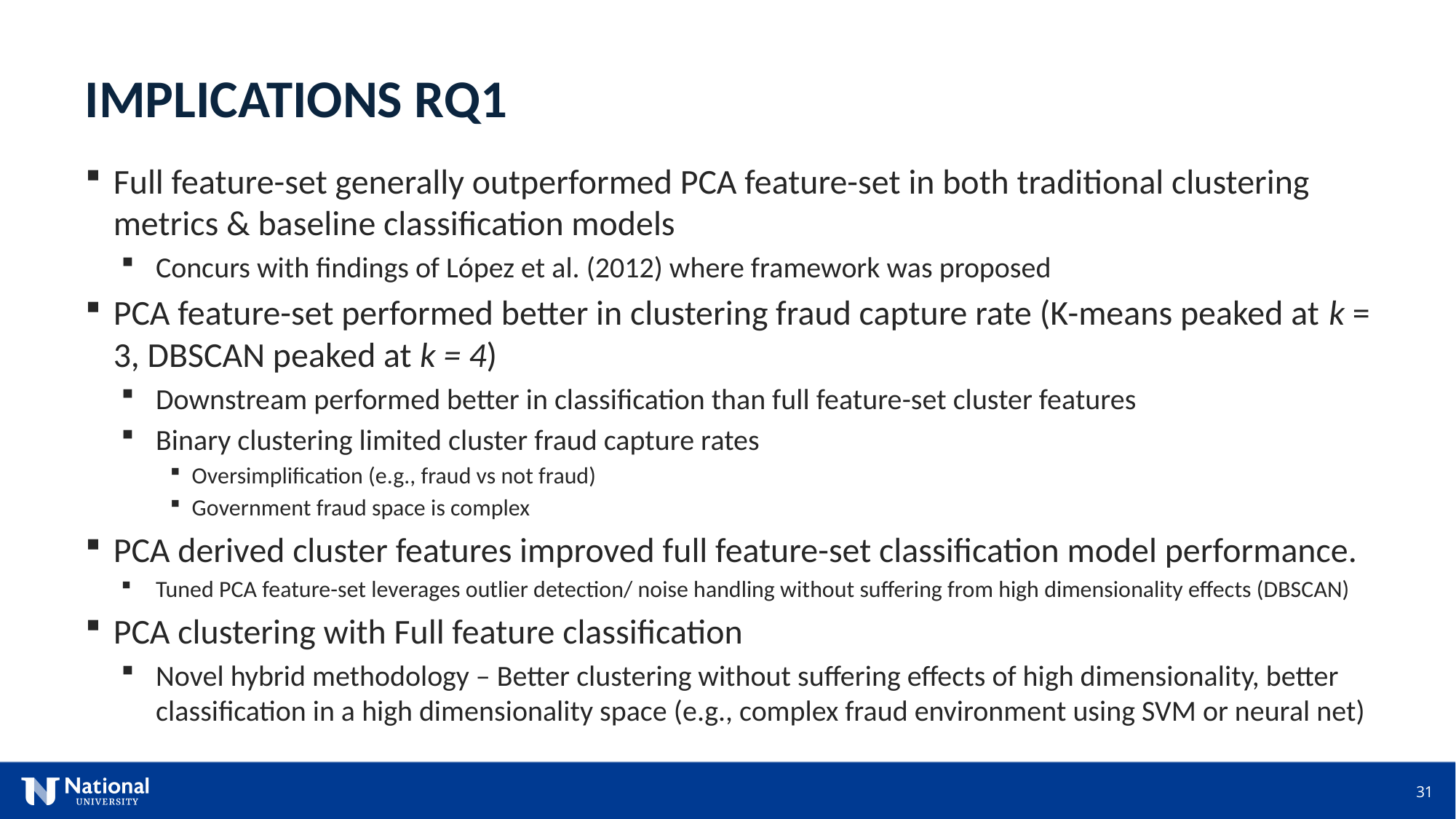

IMPLICATIONS RQ1
Full feature-set generally outperformed PCA feature-set in both traditional clustering metrics & baseline classification models
Concurs with findings of López et al. (2012) where framework was proposed
PCA feature-set performed better in clustering fraud capture rate (K-means peaked at k = 3, DBSCAN peaked at k = 4)
Downstream performed better in classification than full feature-set cluster features
Binary clustering limited cluster fraud capture rates
Oversimplification (e.g., fraud vs not fraud)
Government fraud space is complex
PCA derived cluster features improved full feature-set classification model performance.
Tuned PCA feature-set leverages outlier detection/ noise handling without suffering from high dimensionality effects (DBSCAN)
PCA clustering with Full feature classification
Novel hybrid methodology – Better clustering without suffering effects of high dimensionality, better classification in a high dimensionality space (e.g., complex fraud environment using SVM or neural net)